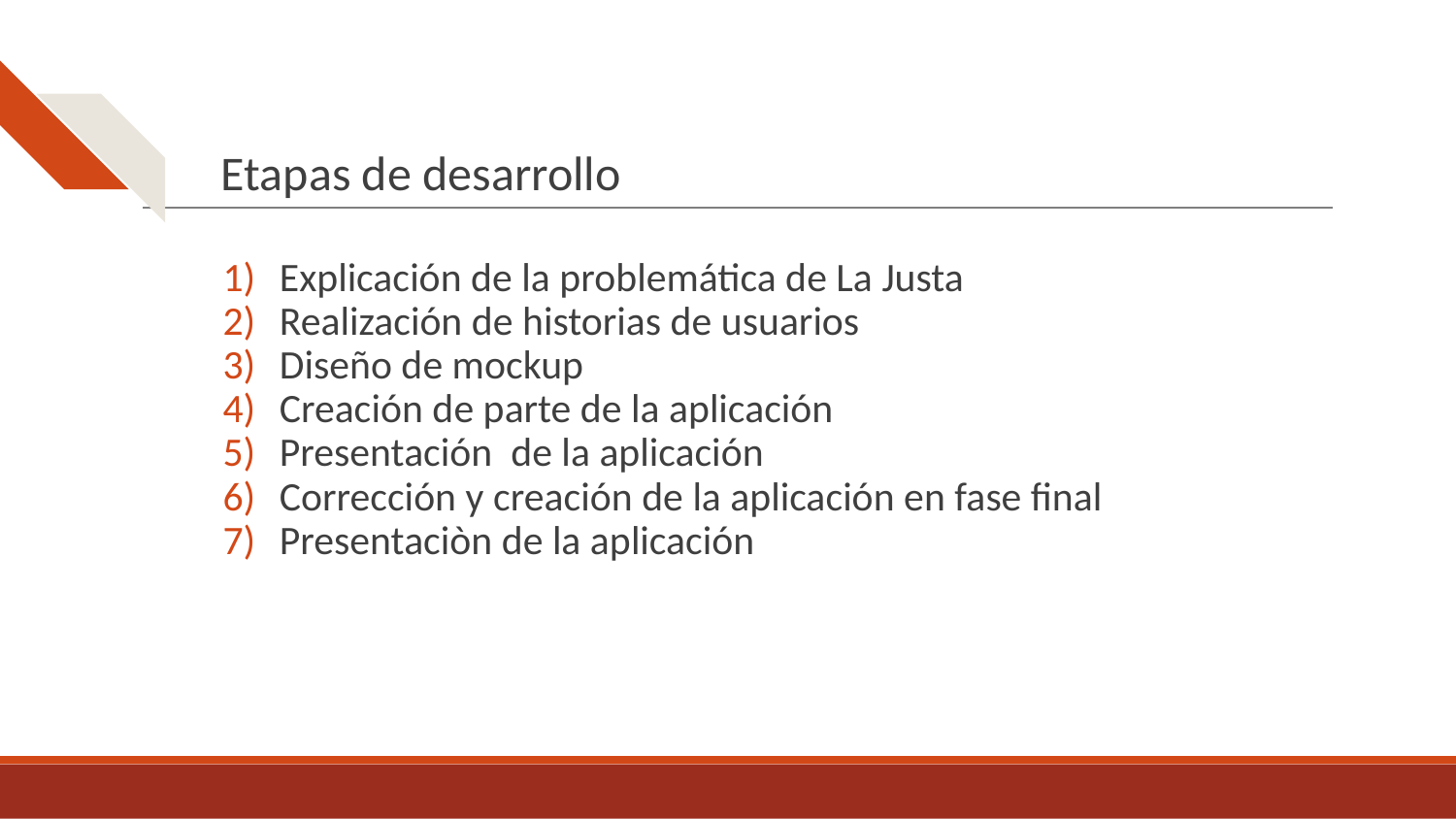

# Etapas de desarrollo
Explicación de la problemática de La Justa
Realización de historias de usuarios
Diseño de mockup
Creación de parte de la aplicación
Presentación  de la aplicación
Corrección y creación de la aplicación en fase final
Presentaciòn de la aplicación